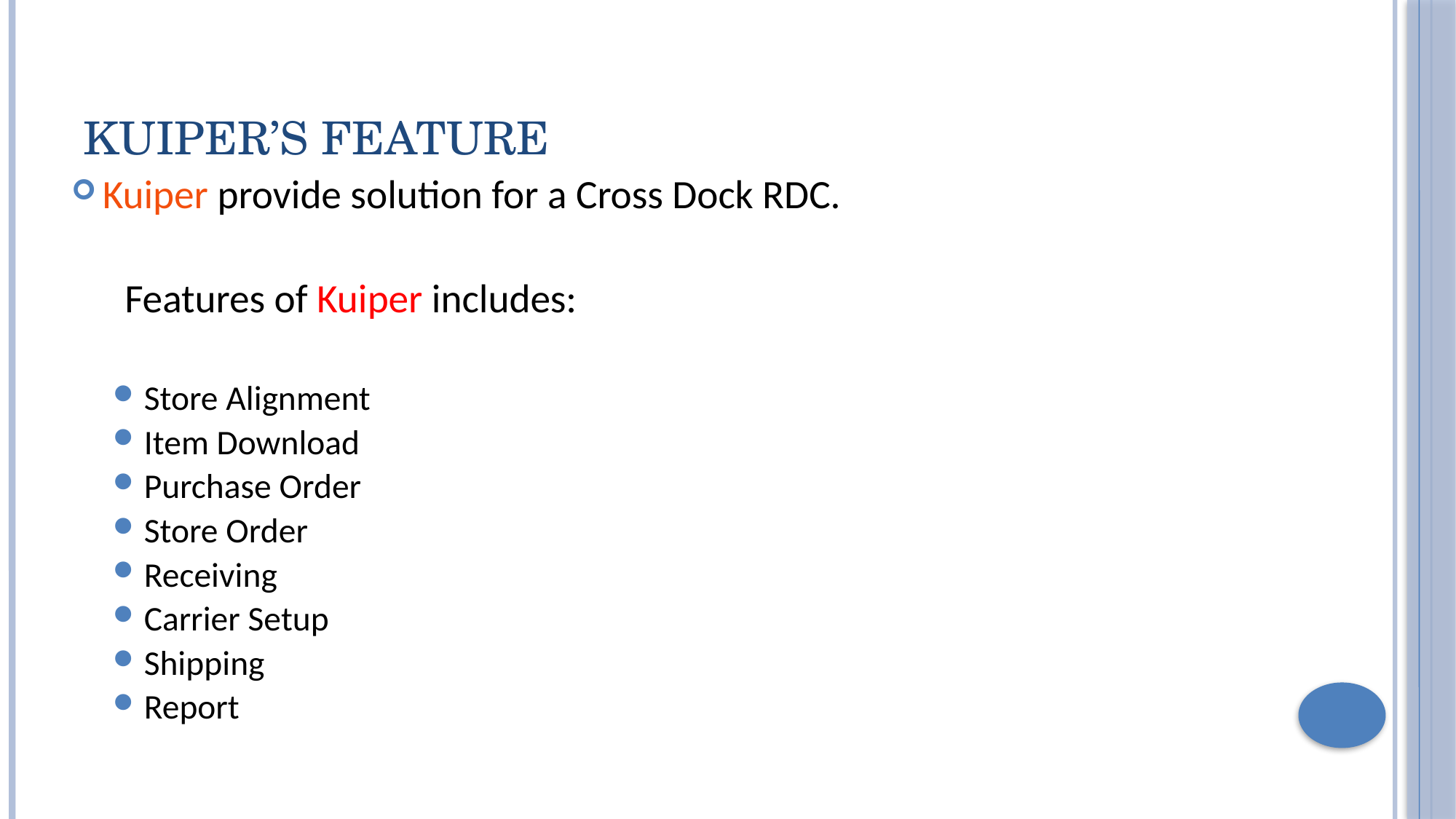

# Kuiper’s Feature
Kuiper provide solution for a Cross Dock RDC.

     Features of Kuiper includes:

Store Alignment
Item Download
Purchase Order
Store Order
Receiving
Carrier Setup
Shipping
Report